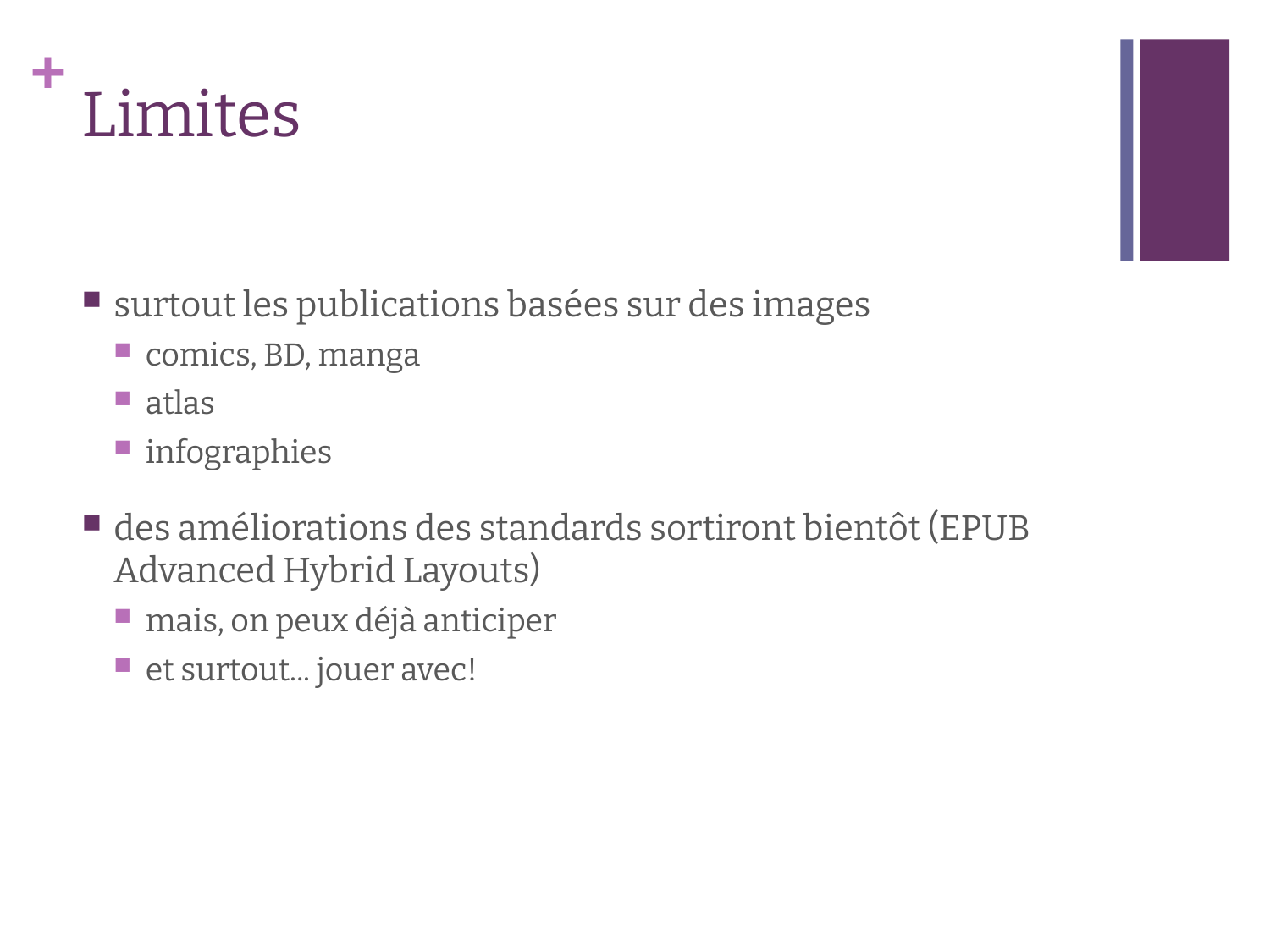

# Limites
surtout les publications basées sur des images
comics, BD, manga
atlas
infographies
des améliorations des standards sortiront bientôt (EPUB Advanced Hybrid Layouts)
mais, on peux déjà anticiper
et surtout... jouer avec!